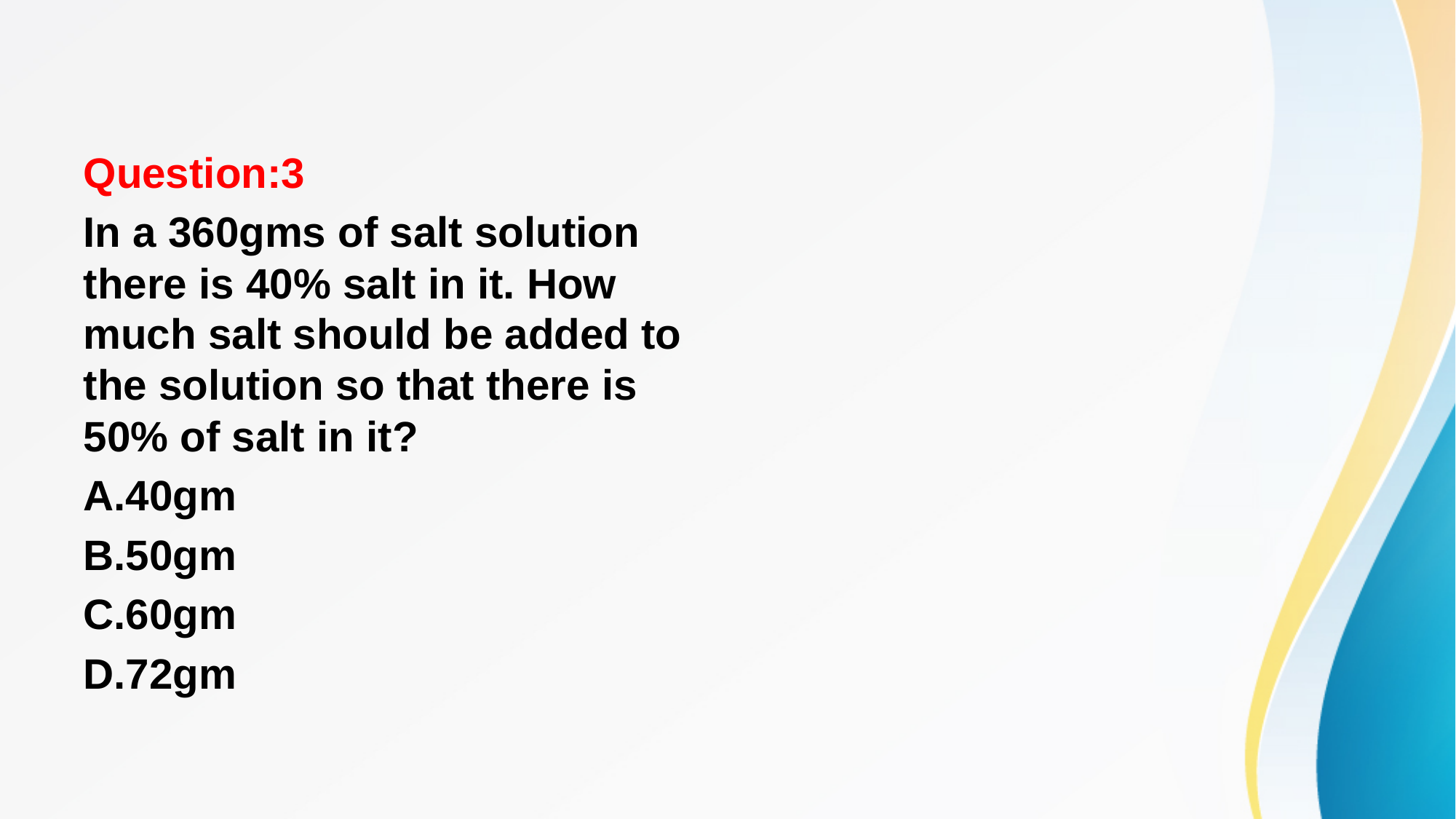

#
Question:3
In a 360gms of salt solution there is 40% salt in it. How much salt should be added to the solution so that there is 50% of salt in it?
A.40gm
B.50gm
C.60gm
D.72gm